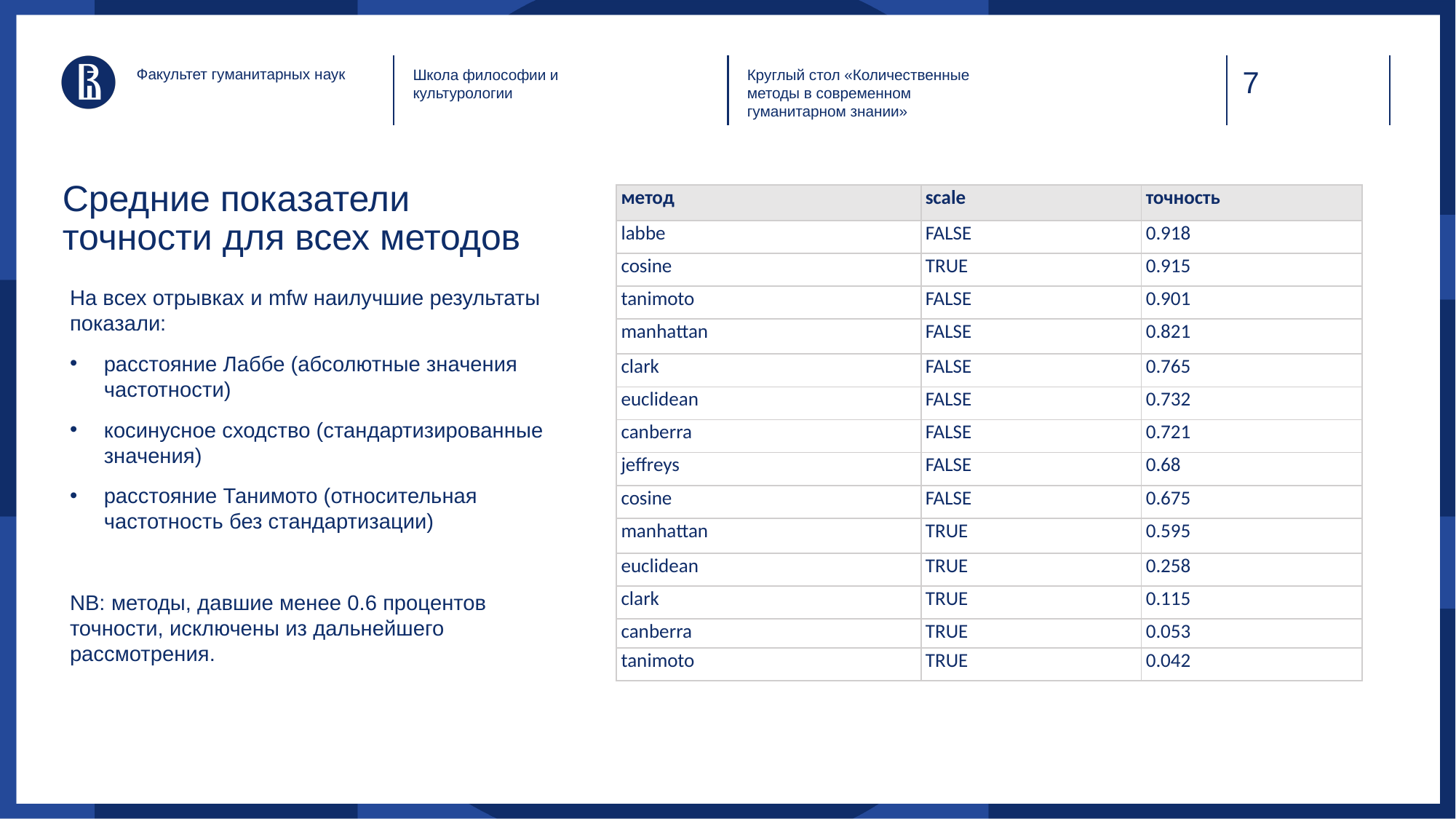

Факультет гуманитарных наук
Школа философии и культурологии
Круглый стол «Количественные методы в современном гуманитарном знании»

Средние показатели точности для всех методов
| метод | scale | точность |
| --- | --- | --- |
| labbe | FALSE | 0.918 |
| cosine | TRUE | 0.915 |
| tanimoto | FALSE | 0.901 |
| manhattan | FALSE | 0.821 |
| clark | FALSE | 0.765 |
| euclidean | FALSE | 0.732 |
| canberra | FALSE | 0.721 |
| jeffreys | FALSE | 0.68 |
| cosine | FALSE | 0.675 |
| manhattan | TRUE | 0.595 |
| euclidean | TRUE | 0.258 |
| clark | TRUE | 0.115 |
| canberra | TRUE | 0.053 |
| tanimoto | TRUE | 0.042 |
На всех отрывках и mfw наилучшие результаты показали:
расстояние Лаббе (абсолютные значения частотности)
косинусное сходство (стандартизированные значения)
расстояние Танимото (относительная частотность без стандартизации)

NB: методы, давшие менее 0.6 процентов точности, исключены из дальнейшего рассмотрения.